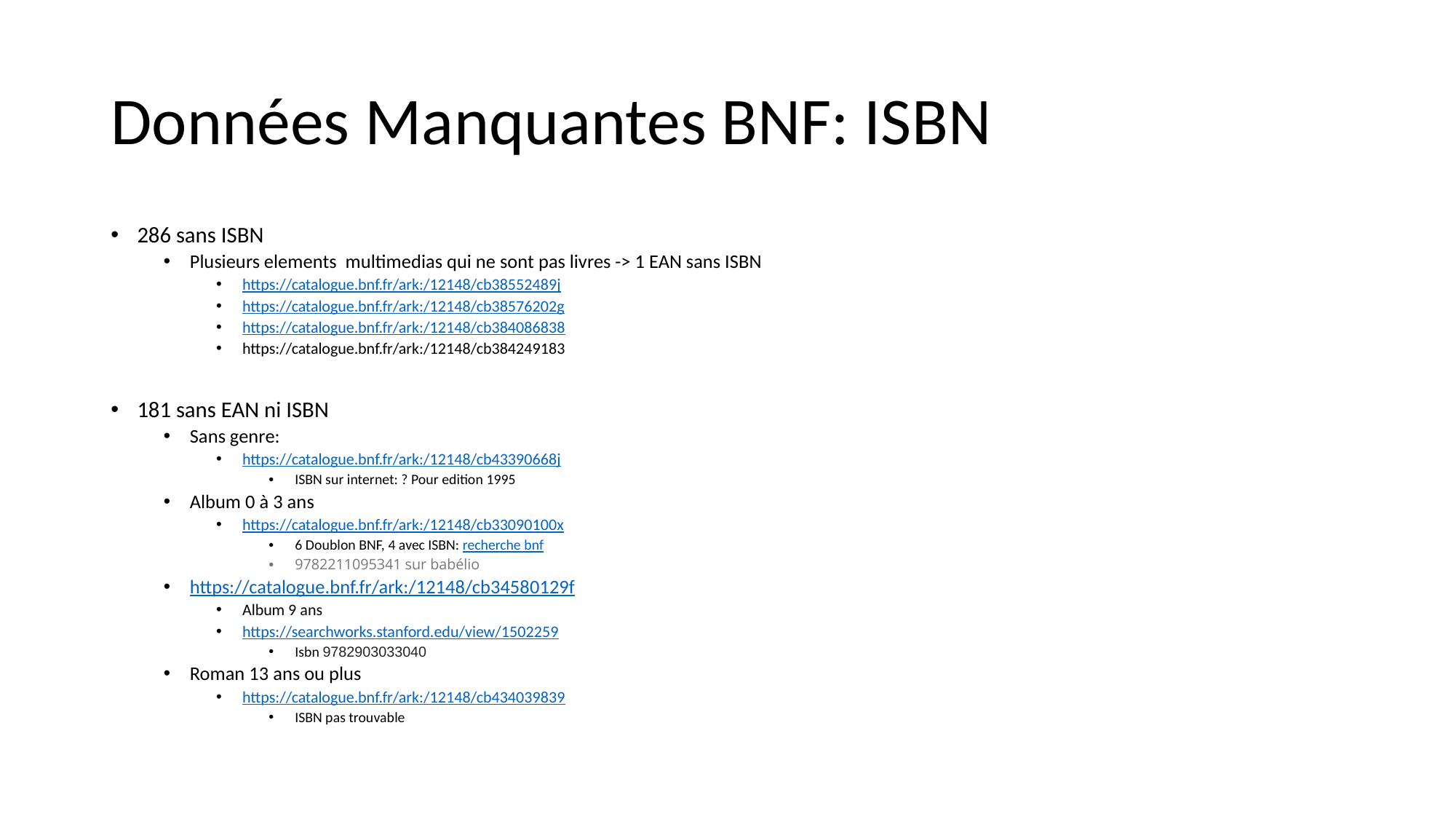

# Données Manquantes BNF: ISBN
286 sans ISBN
Plusieurs elements  multimedias qui ne sont pas livres -> 1 EAN sans ISBN
https://catalogue.bnf.fr/ark:/12148/cb38552489j
https://catalogue.bnf.fr/ark:/12148/cb38576202g
https://catalogue.bnf.fr/ark:/12148/cb384086838
https://catalogue.bnf.fr/ark:/12148/cb384249183

181 sans EAN ni ISBN
Sans genre:
https://catalogue.bnf.fr/ark:/12148/cb43390668j
ISBN sur internet: ? Pour edition 1995
Album 0 à 3 ans
https://catalogue.bnf.fr/ark:/12148/cb33090100x
6 Doublon BNF, 4 avec ISBN: recherche bnf
9782211095341 sur babélio
https://catalogue.bnf.fr/ark:/12148/cb34580129f
Album 9 ans
https://searchworks.stanford.edu/view/1502259
Isbn 9782903033040
Roman 13 ans ou plus
https://catalogue.bnf.fr/ark:/12148/cb434039839
ISBN pas trouvable